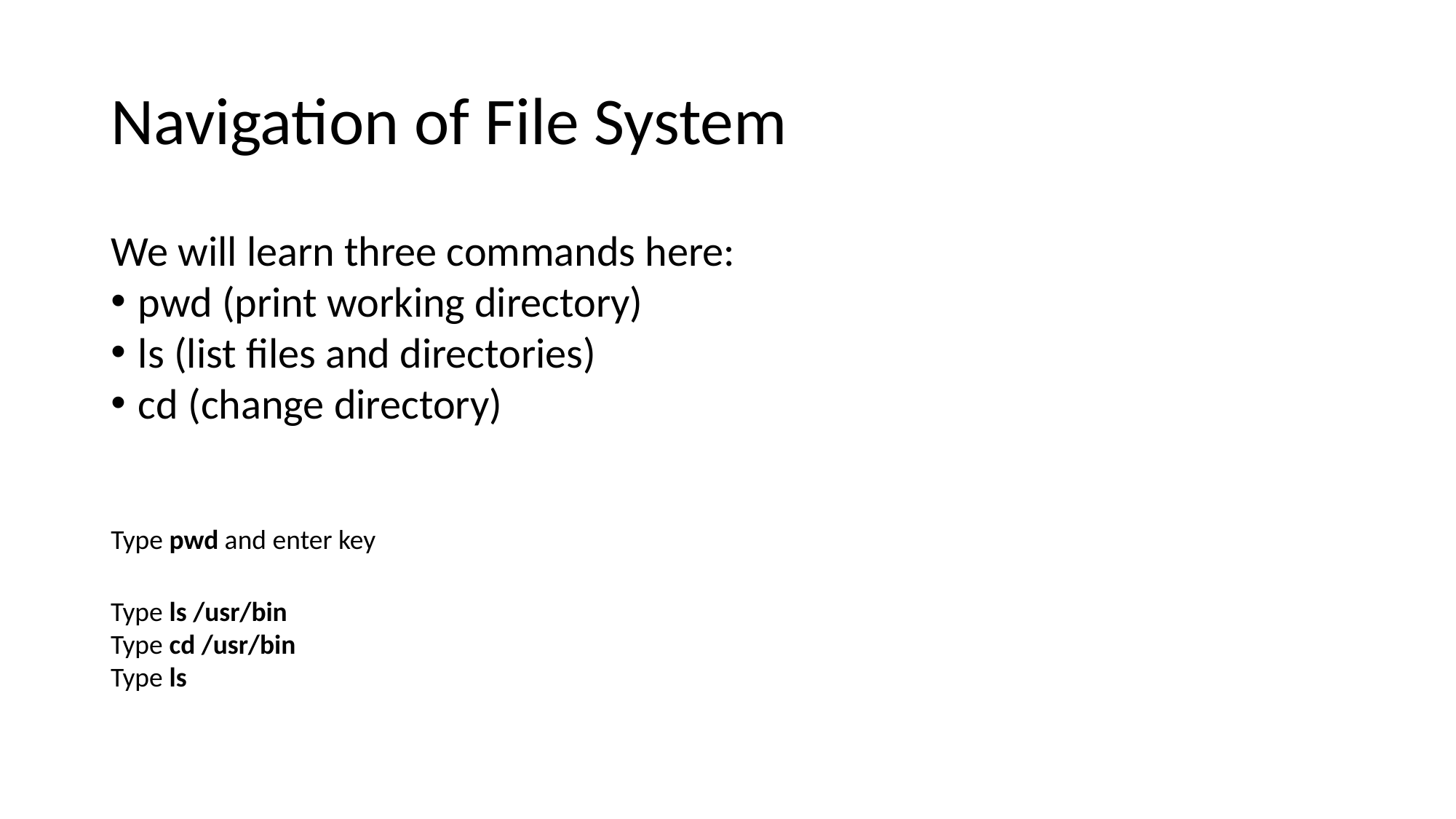

# Navigation of File System
We will learn three commands here:
pwd (print working directory)
ls (list files and directories)
cd (change directory)

Type pwd and enter key
Type ls /usr/bin
Type cd /usr/bin
Type ls